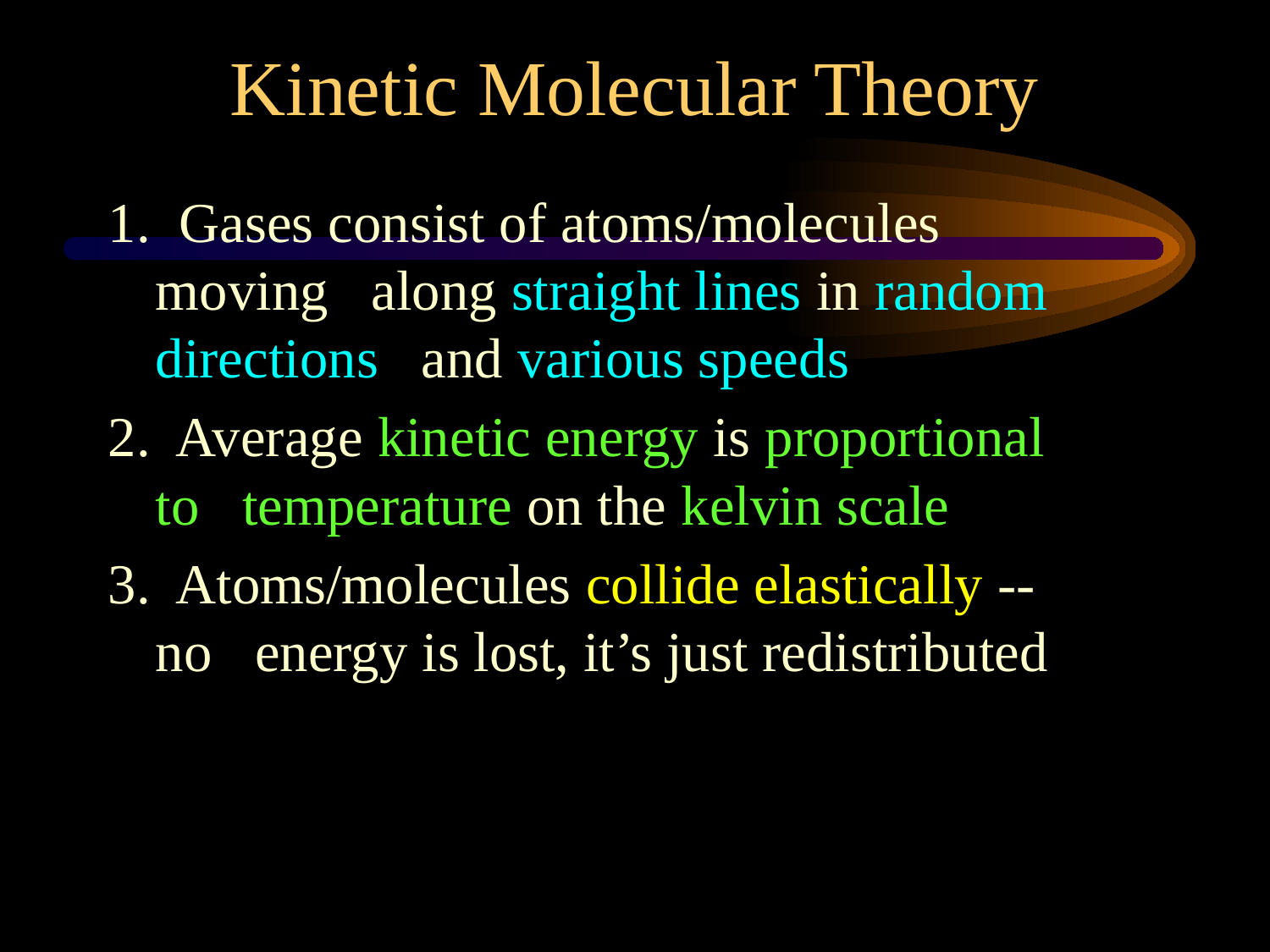

Kinetic Molecular Theory
1.  Gases consist of atoms/molecules moving ..along straight lines in random directions ..and various speeds
2.  Average kinetic energy is proportional to ..temperature on the kelvin scale
3.  Atoms/molecules collide elastically -- no ..energy is lost, it’s just redistributed